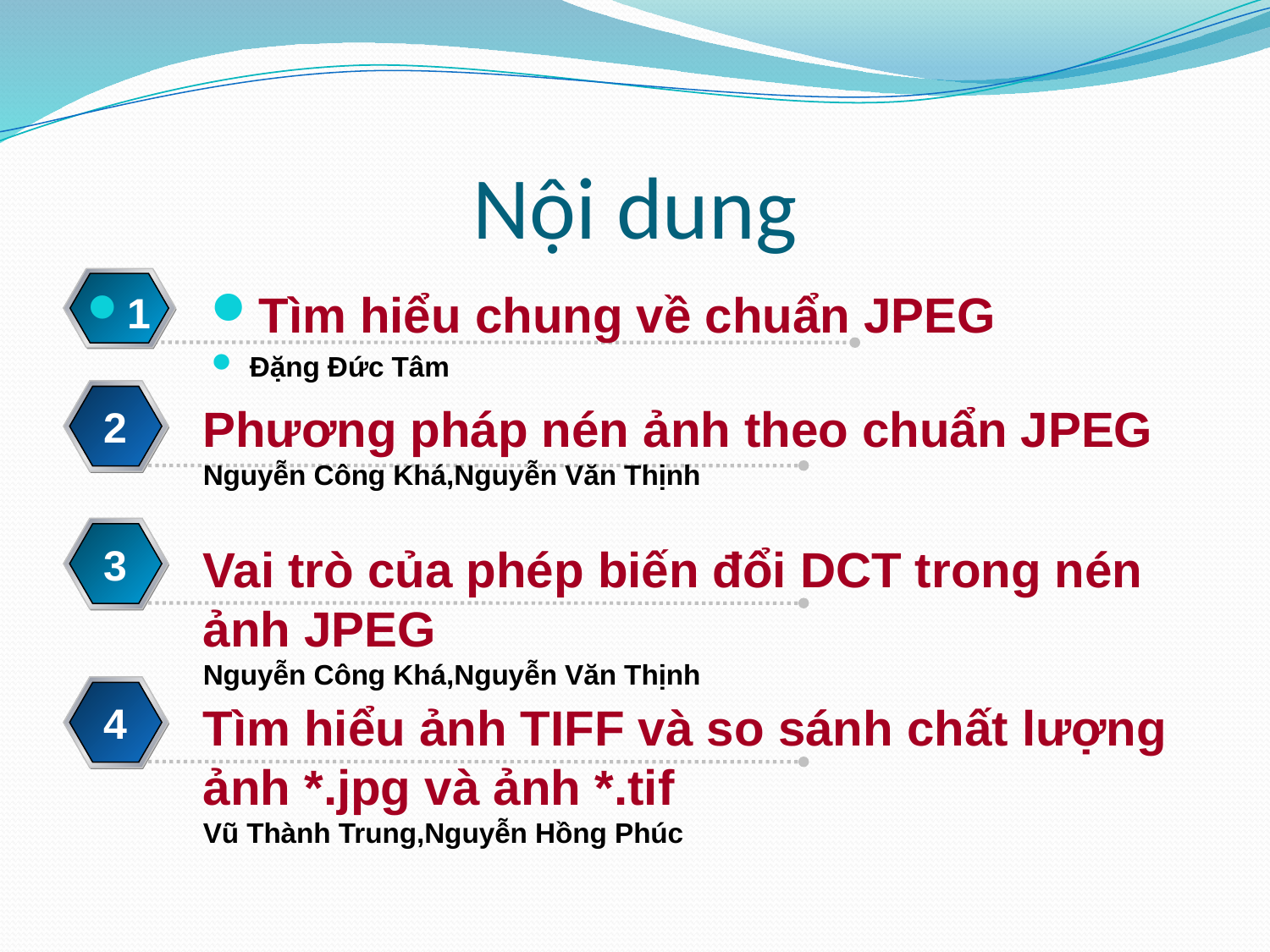

# Nội dung

Tìm hiểu chung về chuẩn JPEG
Đặng Đức Tâm
1

Phương pháp nén ảnh theo chuẩn JPEG
Nguyễn Công Khá,Nguyễn Văn Thịnh
2

3
Vai trò của phép biến đổi DCT trong nén ảnh JPEG
Nguyễn Công Khá,Nguyễn Văn Thịnh

4
Tìm hiểu ảnh TIFF và so sánh chất lượng ảnh *.jpg và ảnh *.tif
Vũ Thành Trung,Nguyễn Hồng Phúc